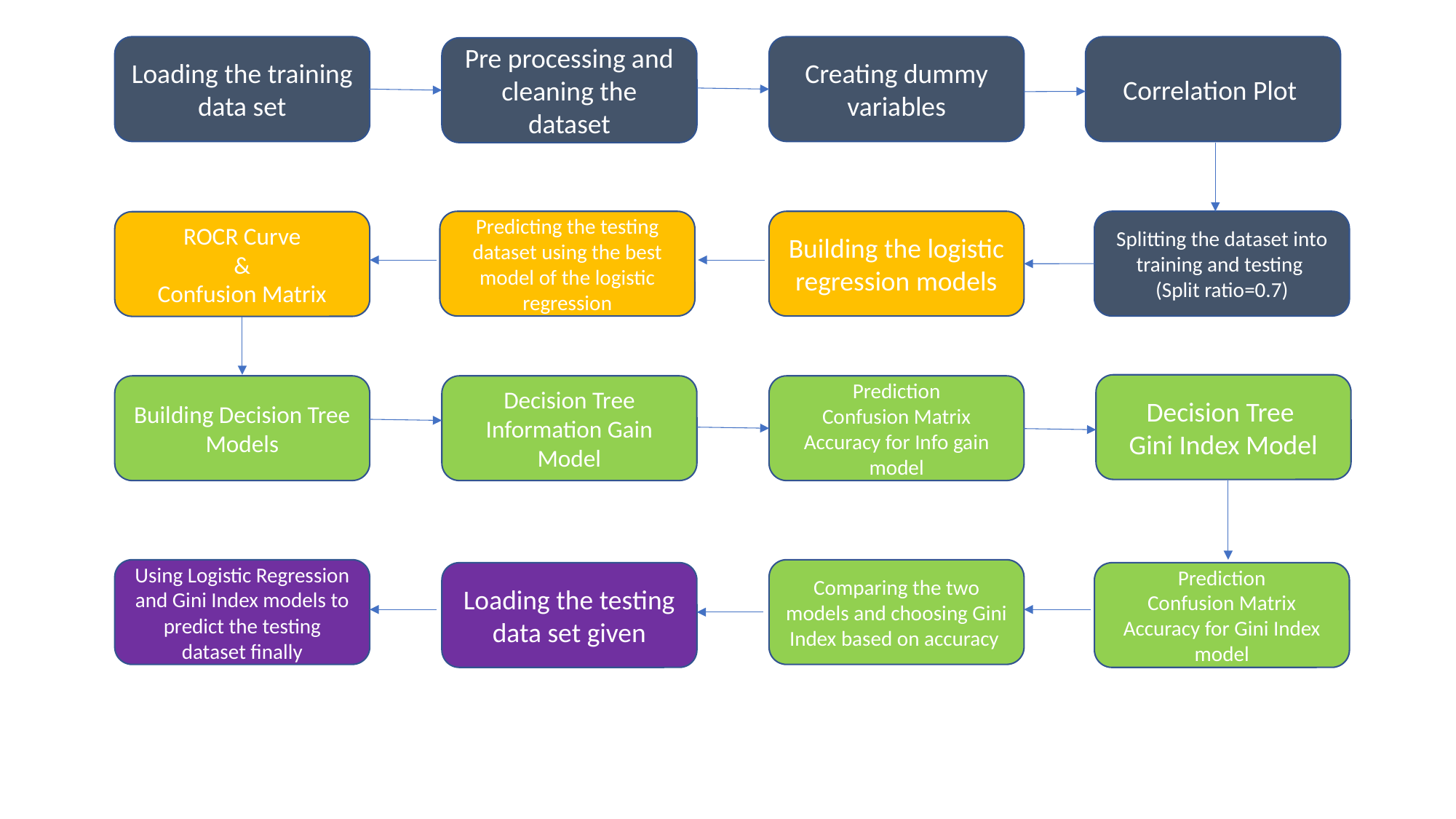

Loading the training data set
Creating dummy variables
Correlation Plot
Pre processing and cleaning the dataset
Predicting the testing dataset using the best model of the logistic regression
Building the logistic regression models
Splitting the dataset into training and testing
(Split ratio=0.7)
ROCR Curve
&
Confusion Matrix
Decision Tree
Gini Index Model
Building Decision Tree Models
Decision Tree
Information Gain Model
Prediction
Confusion Matrix
Accuracy for Info gain model
Using Logistic Regression and Gini Index models to predict the testing dataset finally
Comparing the two models and choosing Gini Index based on accuracy
Loading the testing data set given
Prediction
Confusion Matrix
Accuracy for Gini Index model